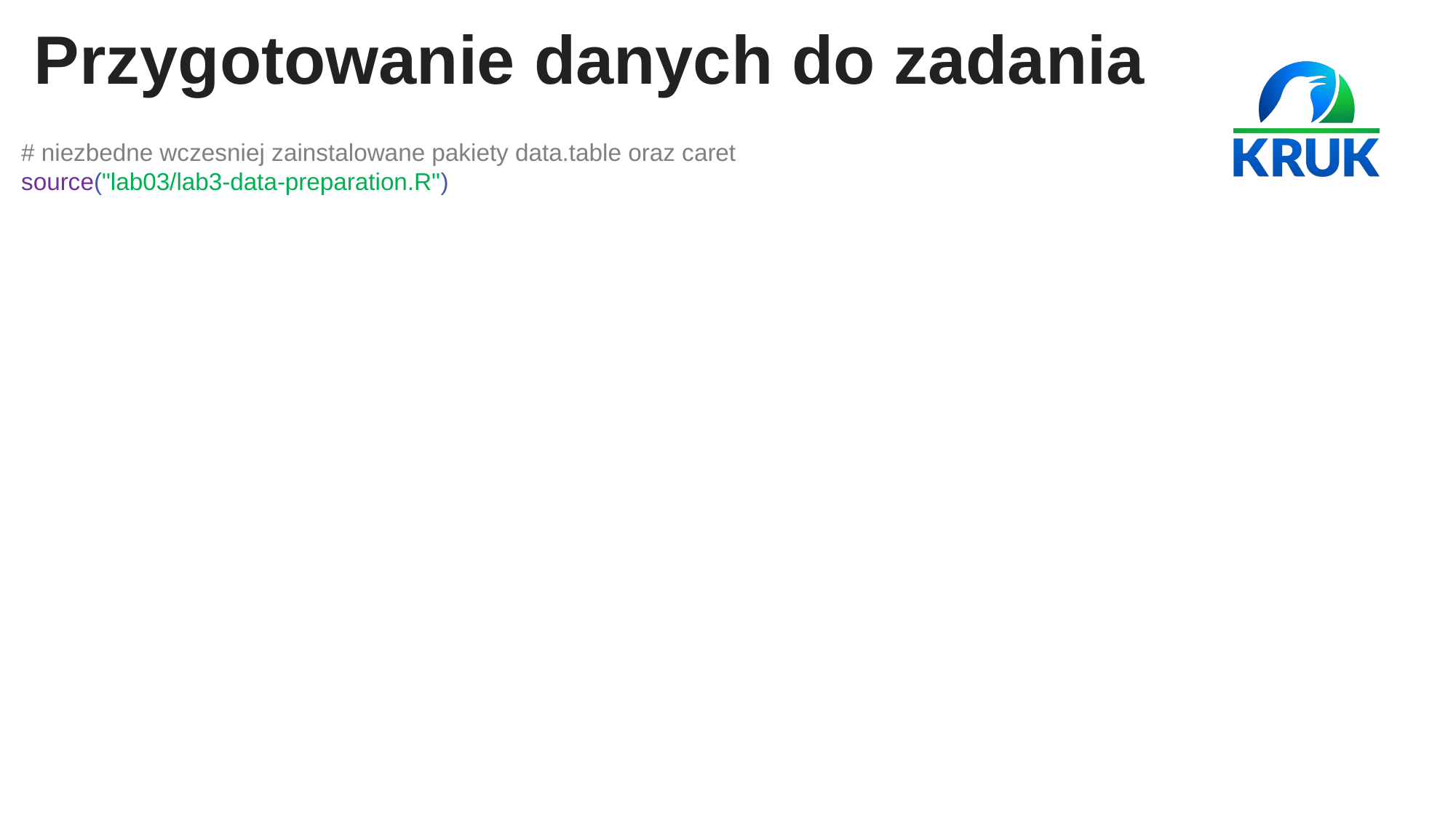

# Przygotowanie danych do zadania
# niezbedne wczesniej zainstalowane pakiety data.table oraz caret
source("lab03/lab3-data-preparation.R")